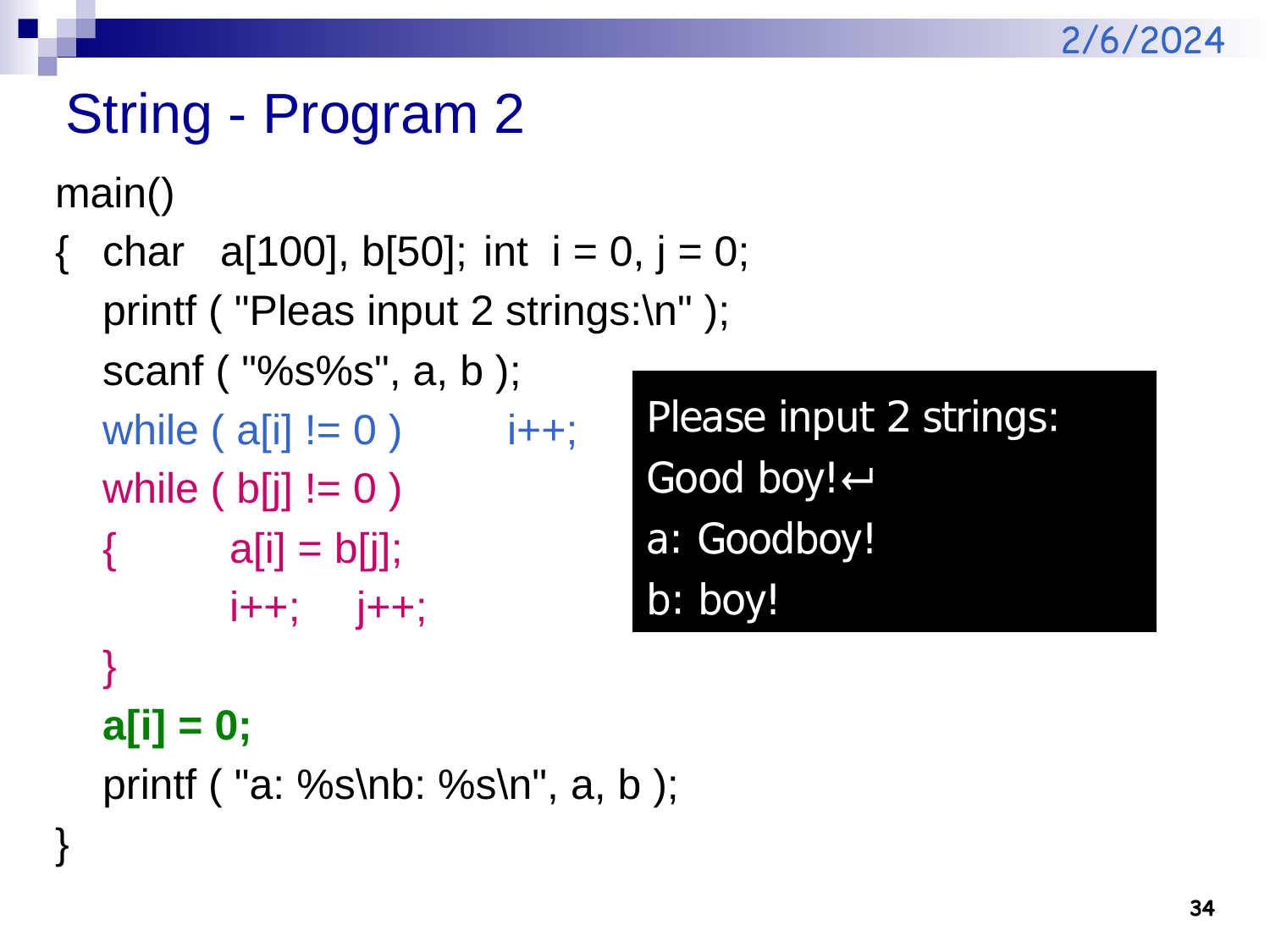

2/6/2024
# String - Program 2
main()
{	char   a[100], b[50];	int  i = 0, j = 0;
	printf ( "Pleas input 2 strings:\n" );
	scanf ( "%s%s", a, b );
	while ( a[i] != 0 ) 	  i++;
	while ( b[j] != 0 )
	{	a[i] = b[j];
		i++; 	j++;
	}
	a[i] = 0;
	printf ( "a: %s\nb: %s\n", a, b );
}
Please input 2 strings:
Good boy!↵
a: Goodboy!
b: boy!